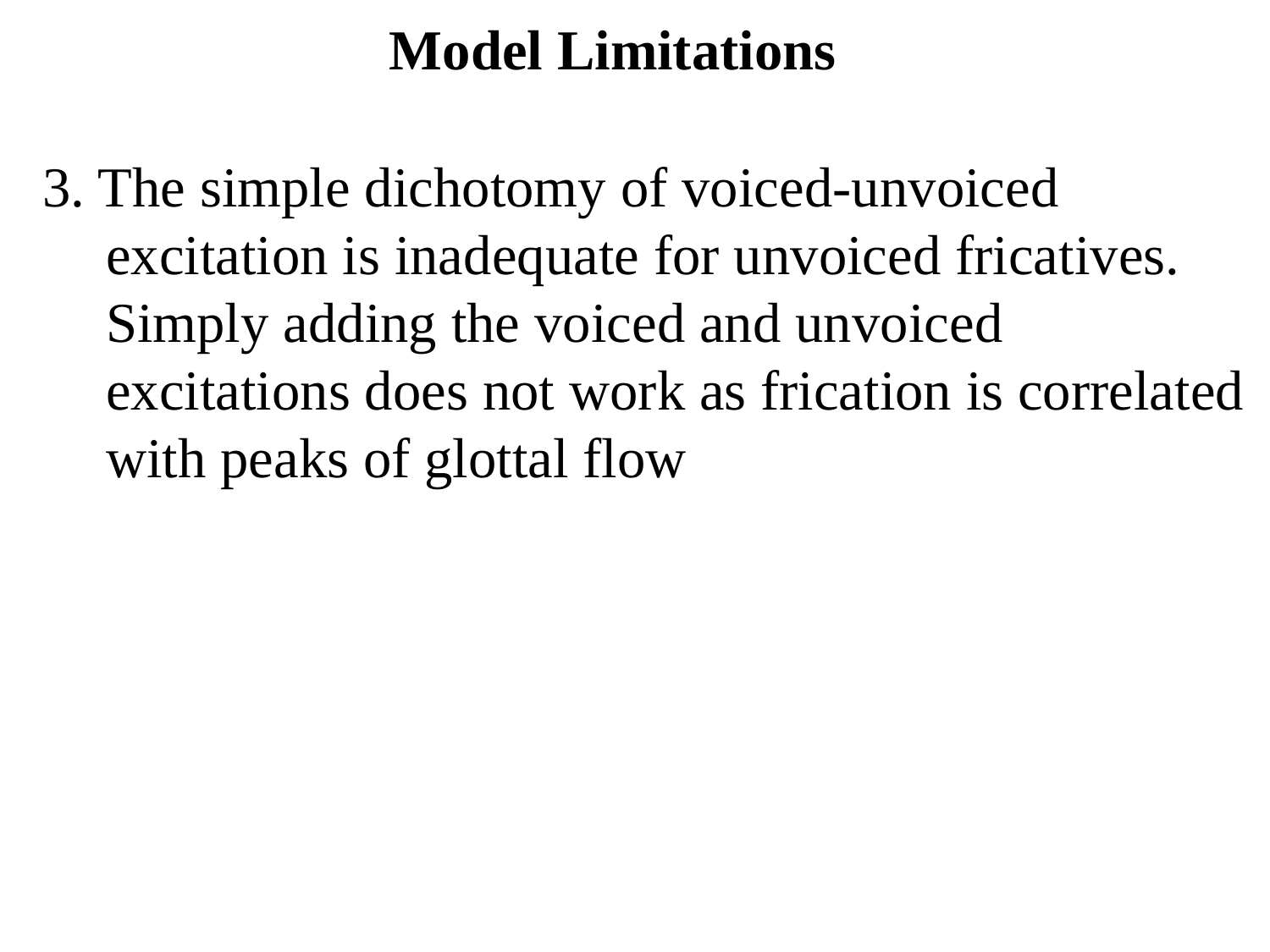

Model Limitations
3. The simple dichotomy of voiced-unvoiced excitation is inadequate for unvoiced fricatives. Simply adding the voiced and unvoiced excitations does not work as frication is correlated with peaks of glottal flow